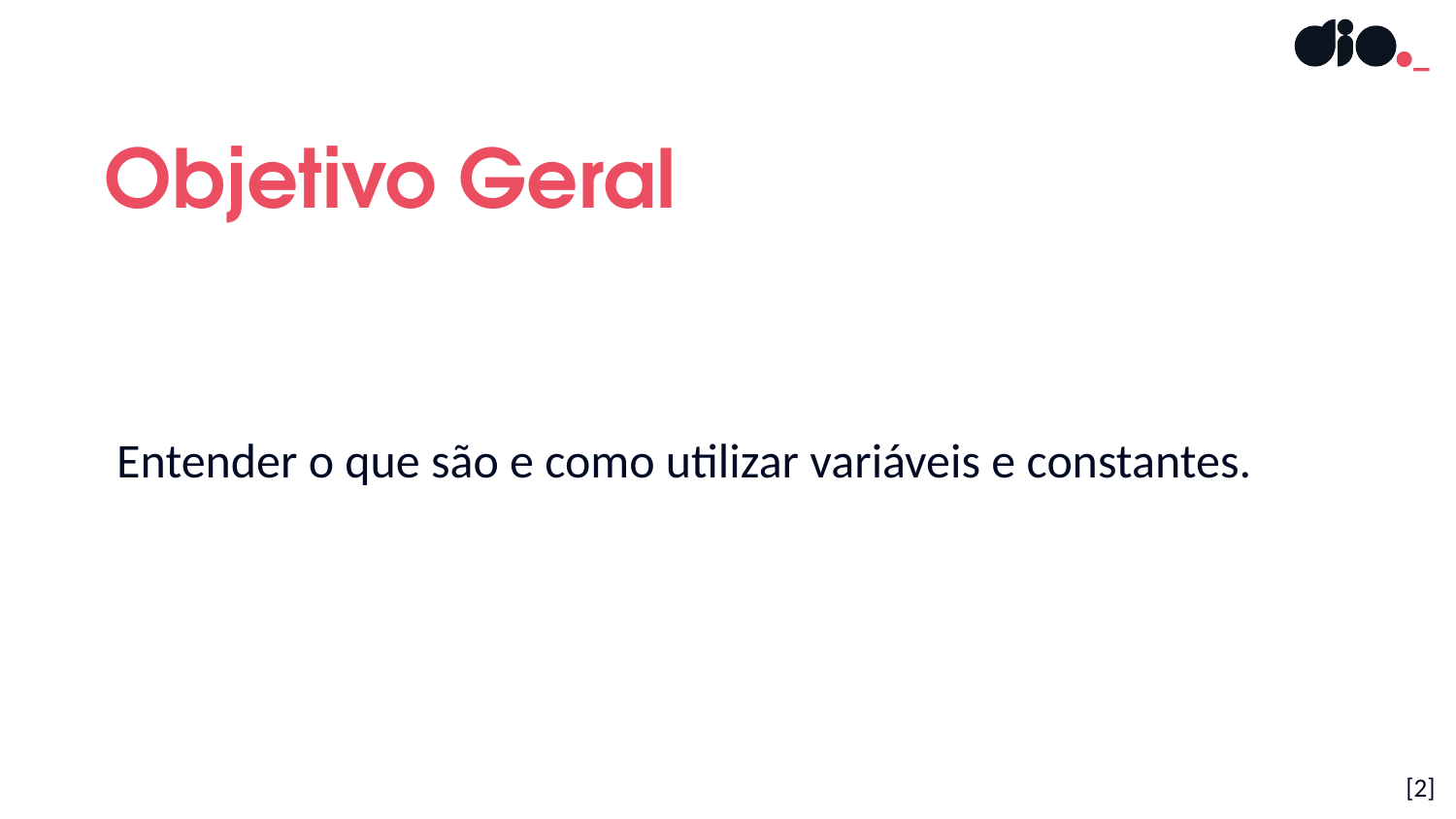

Objetivo Geral
Entender o que são e como utilizar variáveis e constantes.
[2]